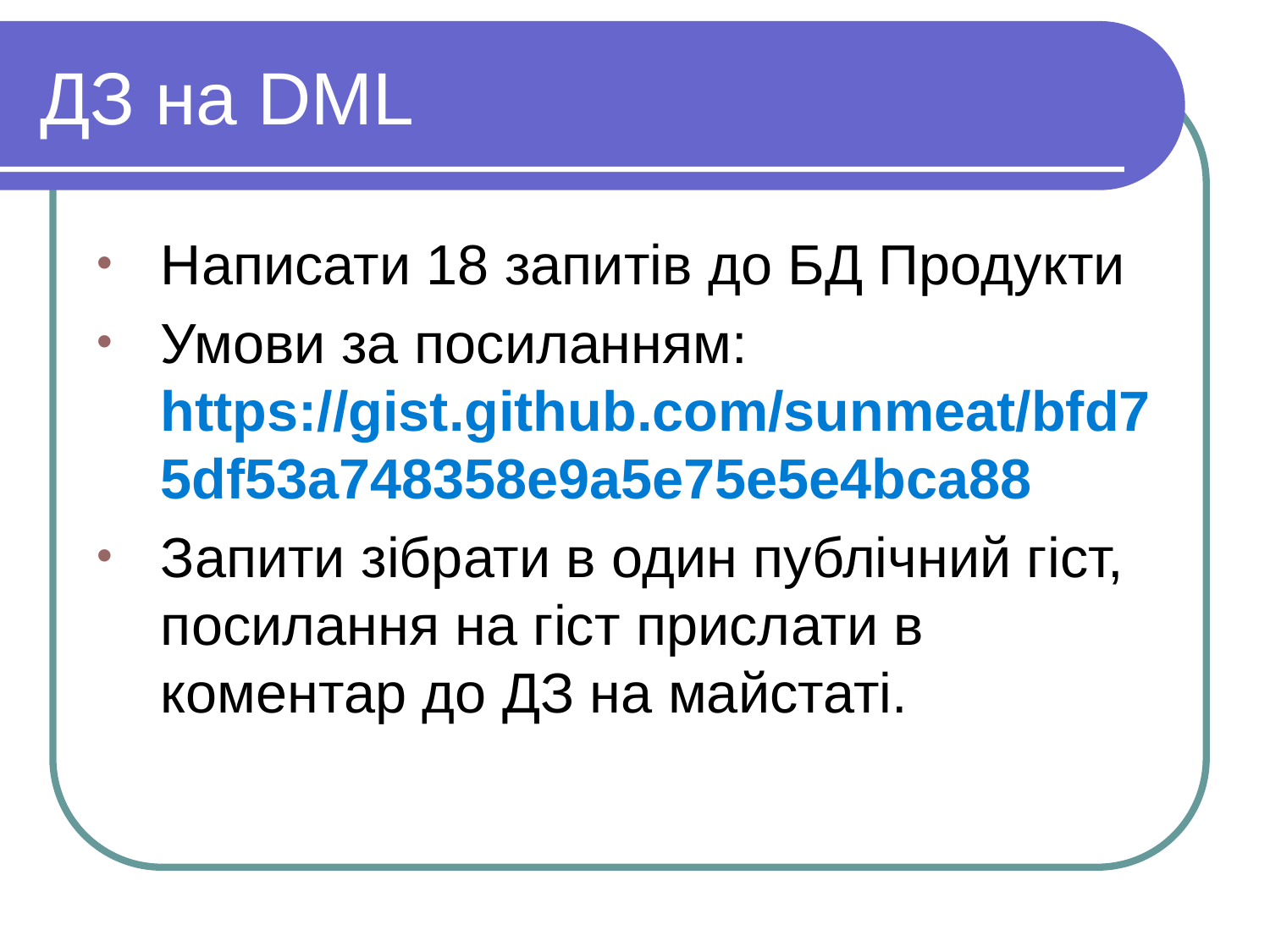

ДЗ на DML
Написати 18 запитів до БД Продукти
Умови за посиланням: https://gist.github.com/sunmeat/bfd75df53a748358e9a5e75e5e4bca88
Запити зібрати в один публічний гіст, посилання на гіст прислати в коментар до ДЗ на майстаті.